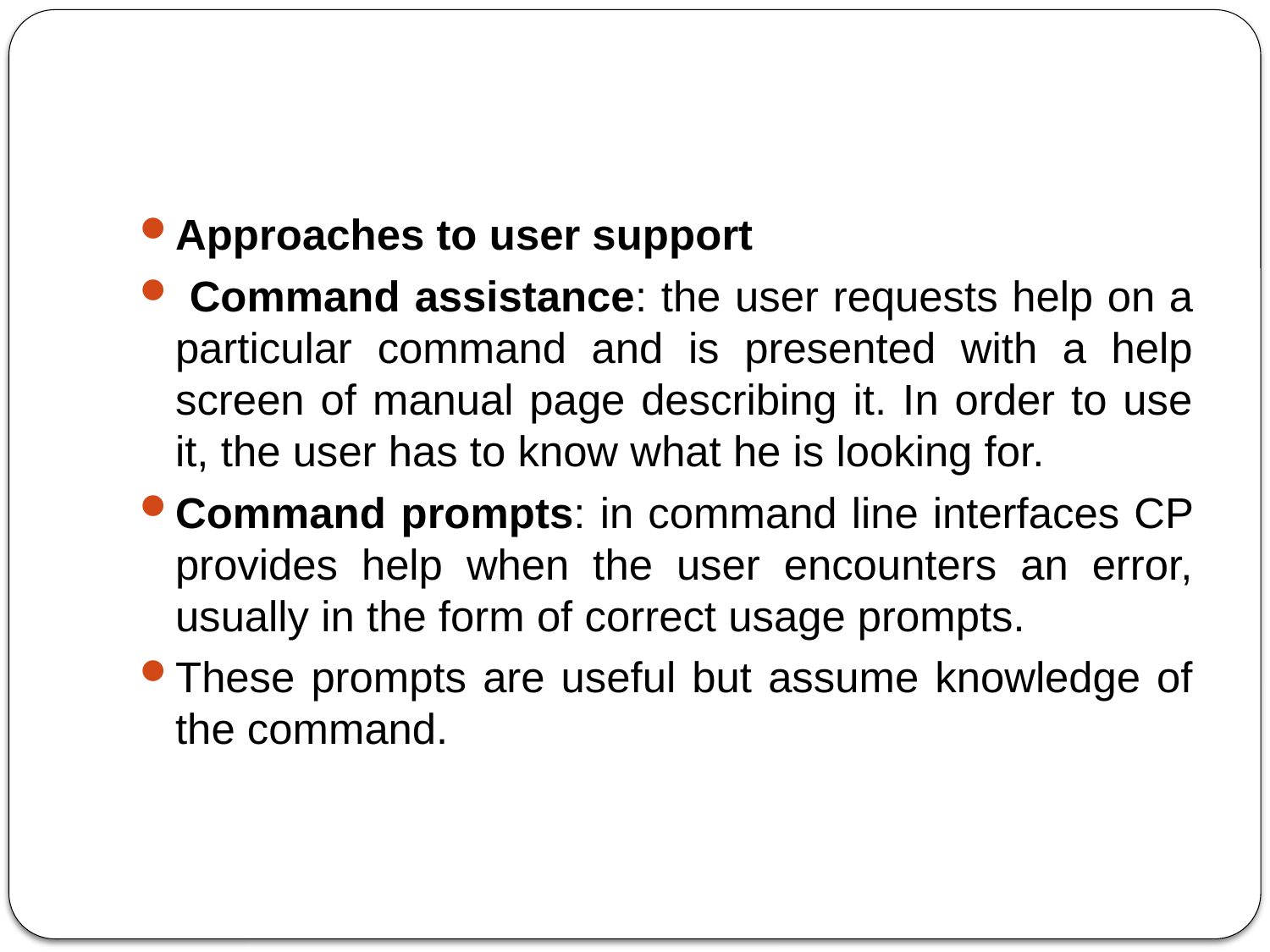

#
Approaches to user support
 Command assistance: the user requests help on a particular command and is presented with a help screen of manual page describing it. In order to use it, the user has to know what he is looking for.
Command prompts: in command line interfaces CP provides help when the user encounters an error, usually in the form of correct usage prompts.
These prompts are useful but assume knowledge of the command.